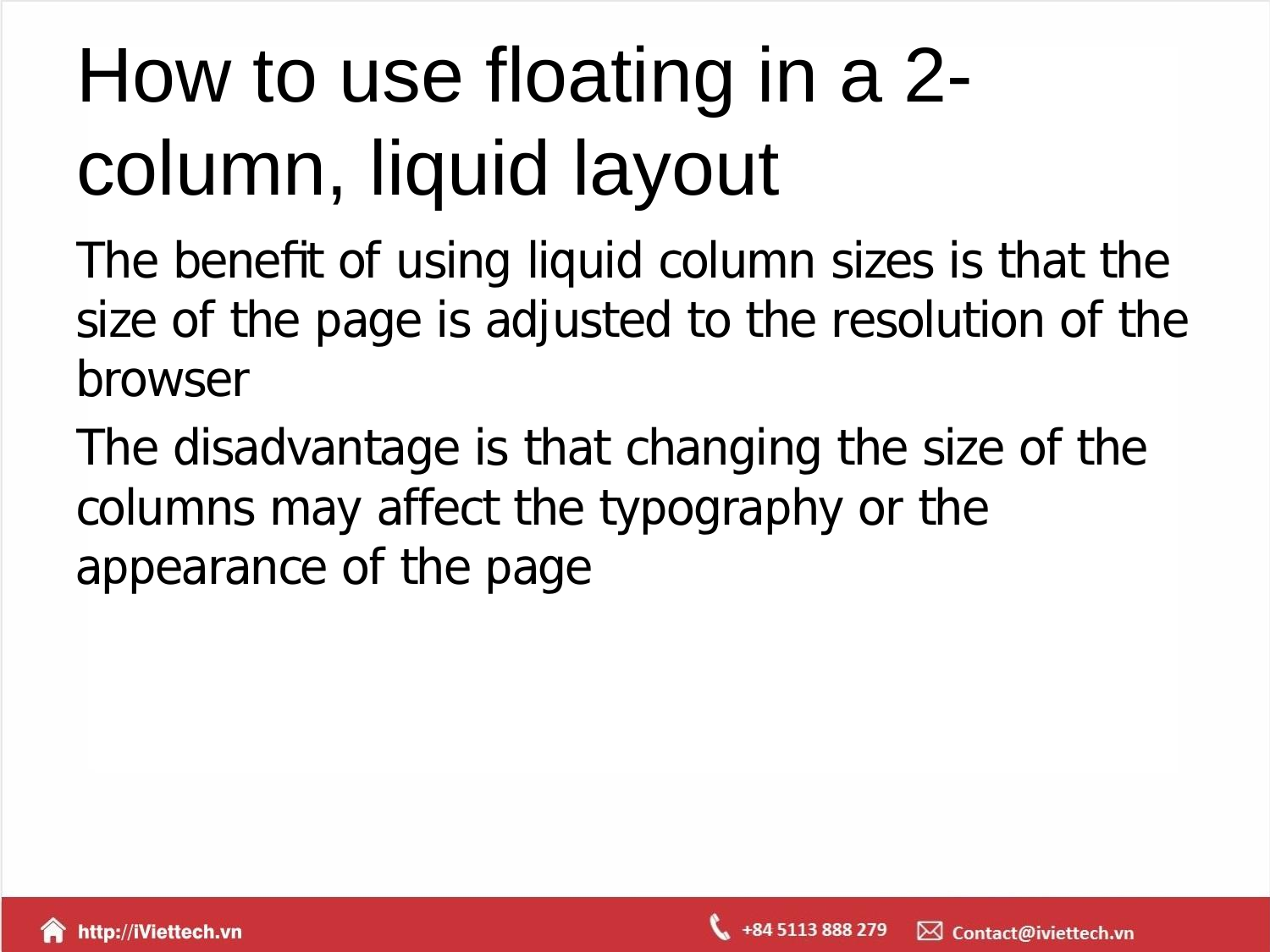

# How to use floating in a 2-column, liquid layout
The benefit of using liquid column sizes is that the size of the page is adjusted to the resolution of the browser
The disadvantage is that changing the size of the columns may affect the typography or the appearance of the page